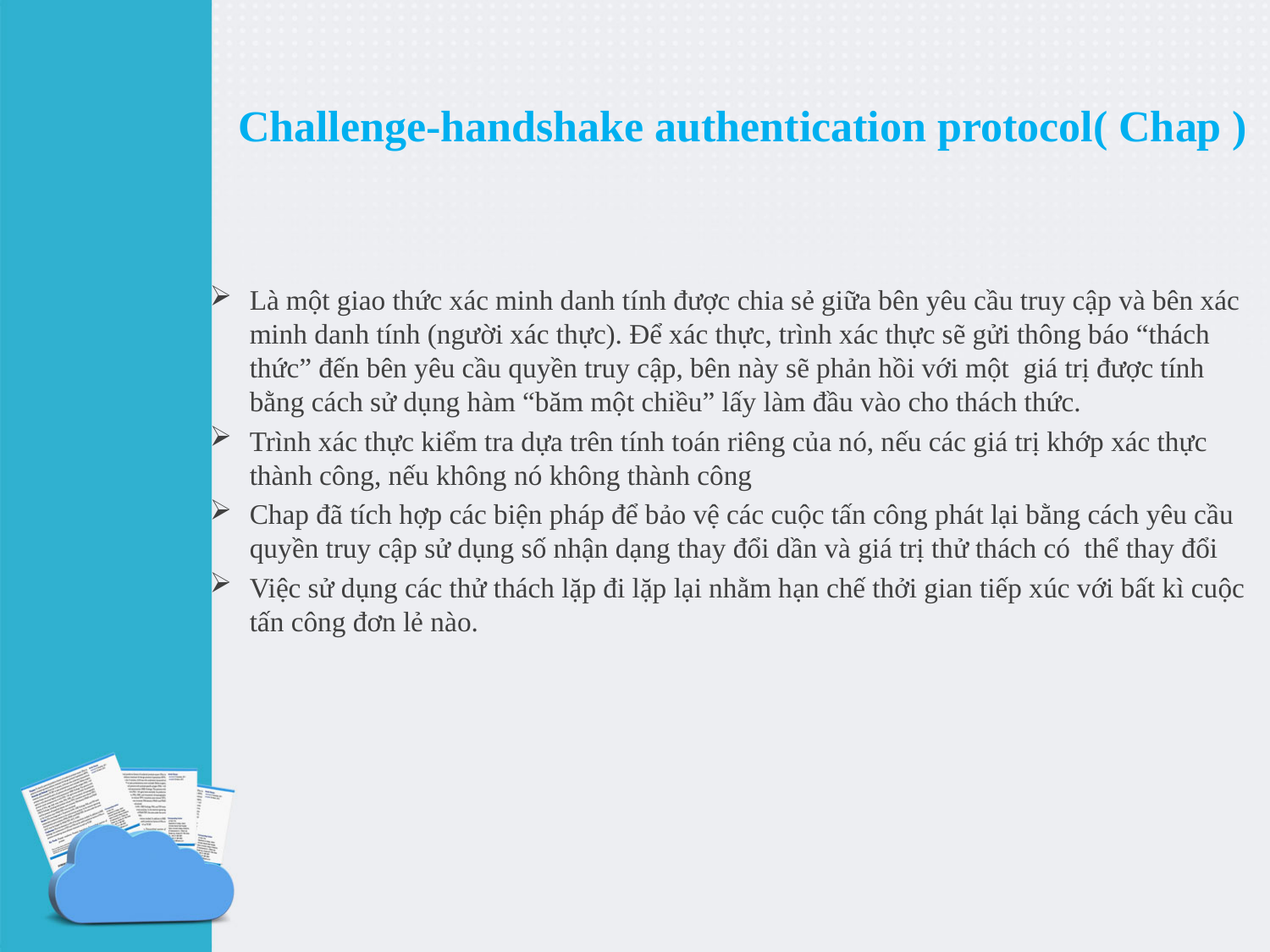

# Challenge-handshake authentication protocol( Chap )
Là một giao thức xác minh danh tính được chia sẻ giữa bên yêu cầu truy cập và bên xác minh danh tính (người xác thực). Để xác thực, trình xác thực sẽ gửi thông báo “thách     thức” đến bên yêu cầu quyền truy cập, bên này sẽ phản hồi với một  giá trị được tính     bằng cách sử dụng hàm “băm một chiều” lấy làm đầu vào cho thách thức.
Trình xác thực kiểm tra dựa trên tính toán riêng của nó, nếu các giá trị khớp xác thực     thành công, nếu không nó không thành công
Chap đã tích hợp các biện pháp để bảo vệ các cuộc tấn công phát lại bằng cách yêu cầu quyền truy cập sử dụng số nhận dạng thay đổi dần và giá trị thử thách có  thể thay đổi
Việc sử dụng các thử thách lặp đi lặp lại nhằm hạn chế thởi gian tiếp xúc với bất kì cuộc tấn công đơn lẻ nào.